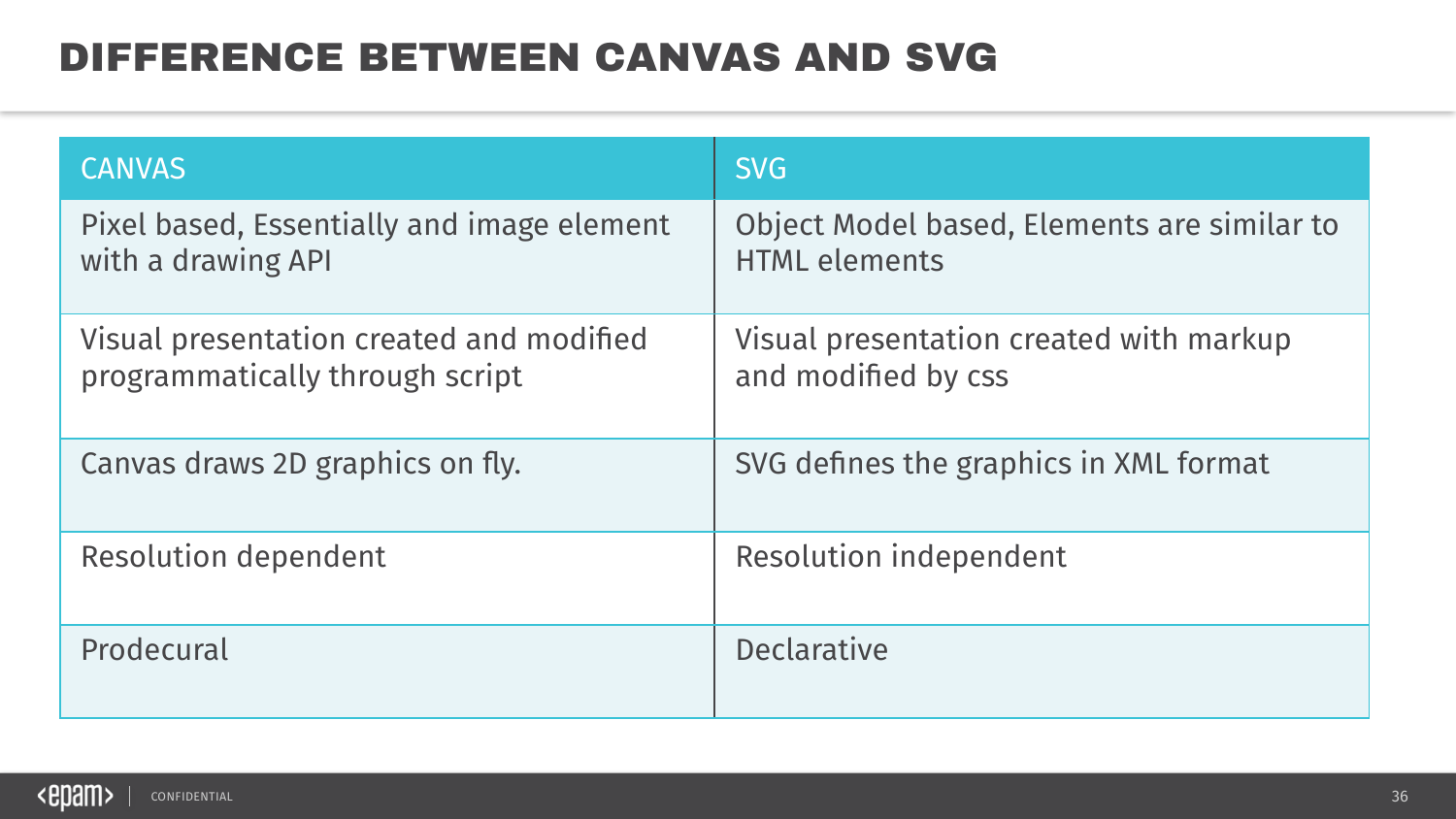

DIFFERENCE BETWEEN CANVAS AND SVG
| CANVAS | SVG |
| --- | --- |
| Pixel based, Essentially and image element with a drawing API | Object Model based, Elements are similar to HTML elements |
| Visual presentation created and modified programmatically through script | Visual presentation created with markup and modified by css |
| Canvas draws 2D graphics on fly. | SVG defines the graphics in XML format |
| Resolution dependent | Resolution independent |
| Prodecural | Declarative |